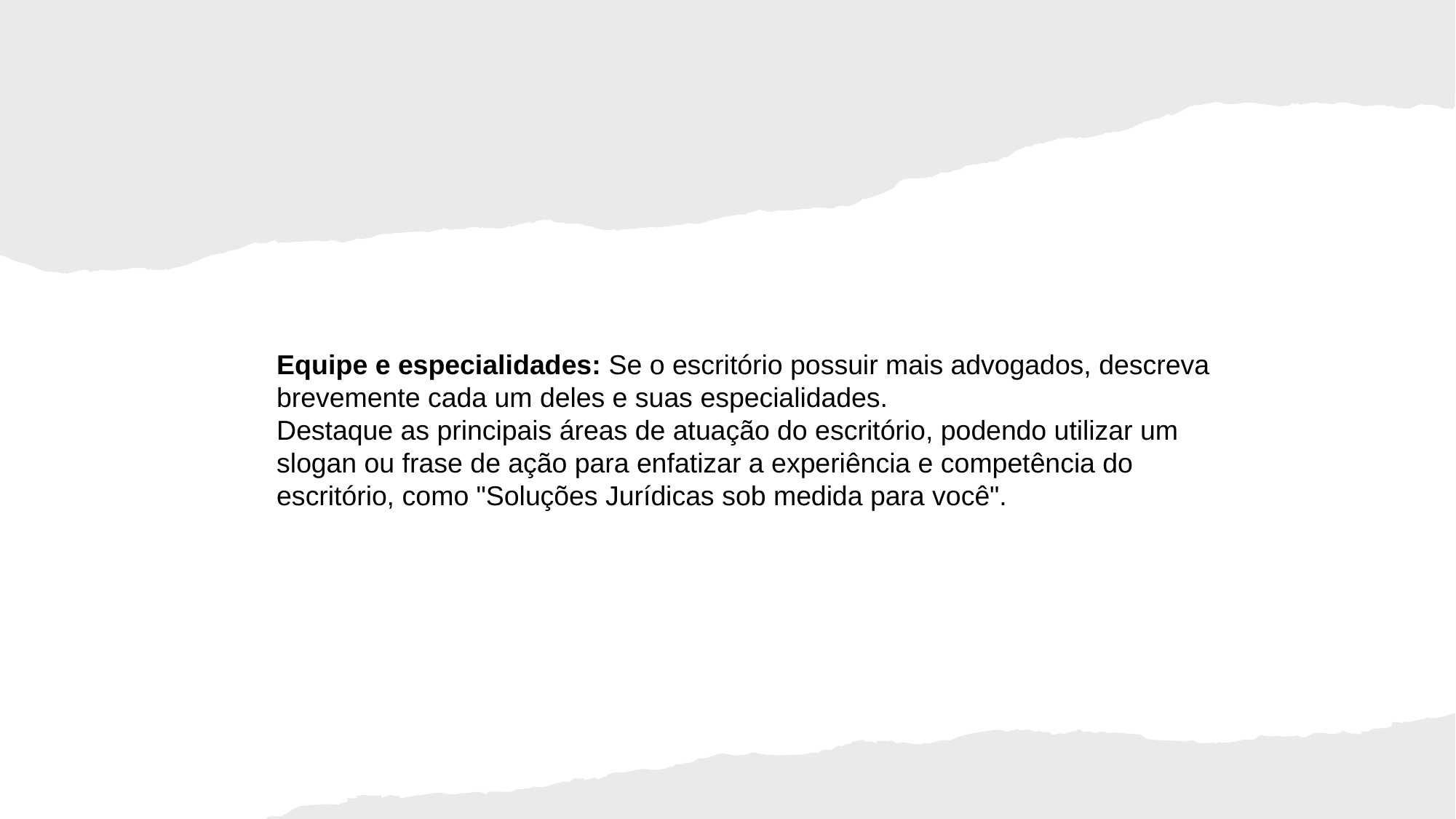

Equipe e especialidades: Se o escritório possuir mais advogados, descreva brevemente cada um deles e suas especialidades.
Destaque as principais áreas de atuação do escritório, podendo utilizar um slogan ou frase de ação para enfatizar a experiência e competência do escritório, como "Soluções Jurídicas sob medida para você".